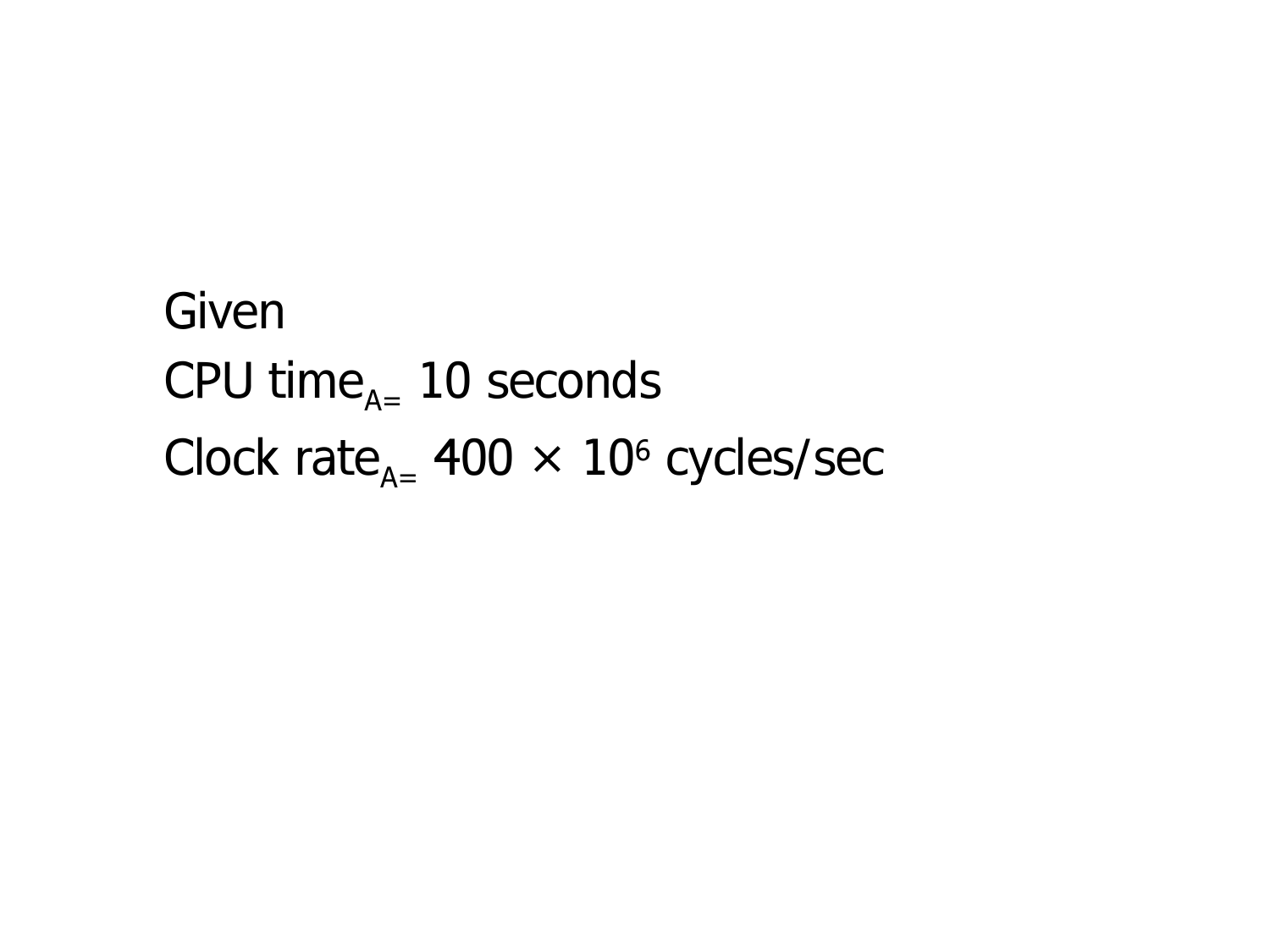

#
Given
CPU timeA= 10 seconds
Clock rateA= 400 × 106 cycles/sec